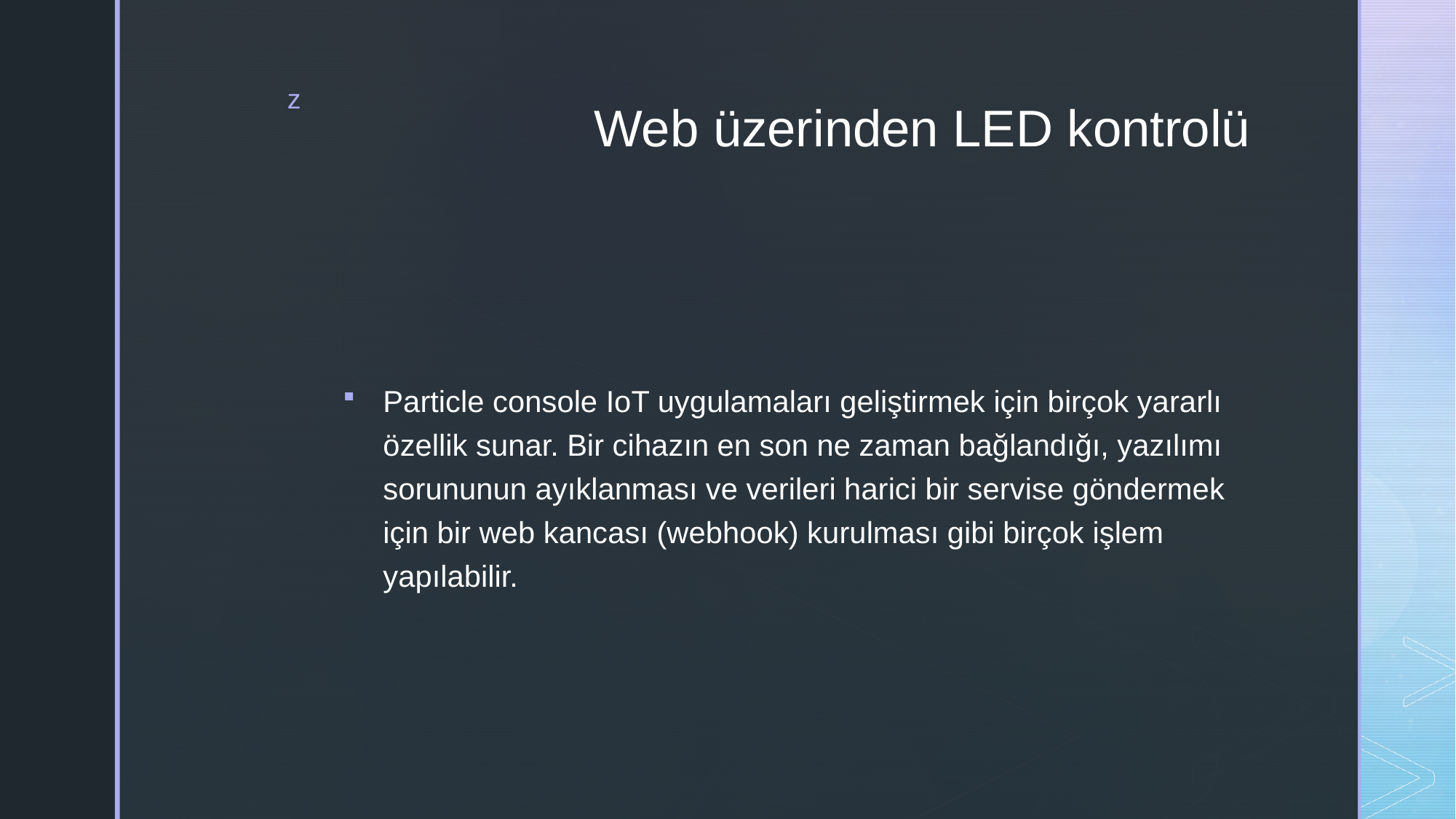

# Web üzerinden LED kontrolü
Particle console IoT uygulamaları geliştirmek için birçok yararlı özellik sunar. Bir cihazın en son ne zaman bağlandığı, yazılımı sorununun ayıklanması ve verileri harici bir servise göndermek için bir web kancası (webhook) kurulması gibi birçok işlem yapılabilir.